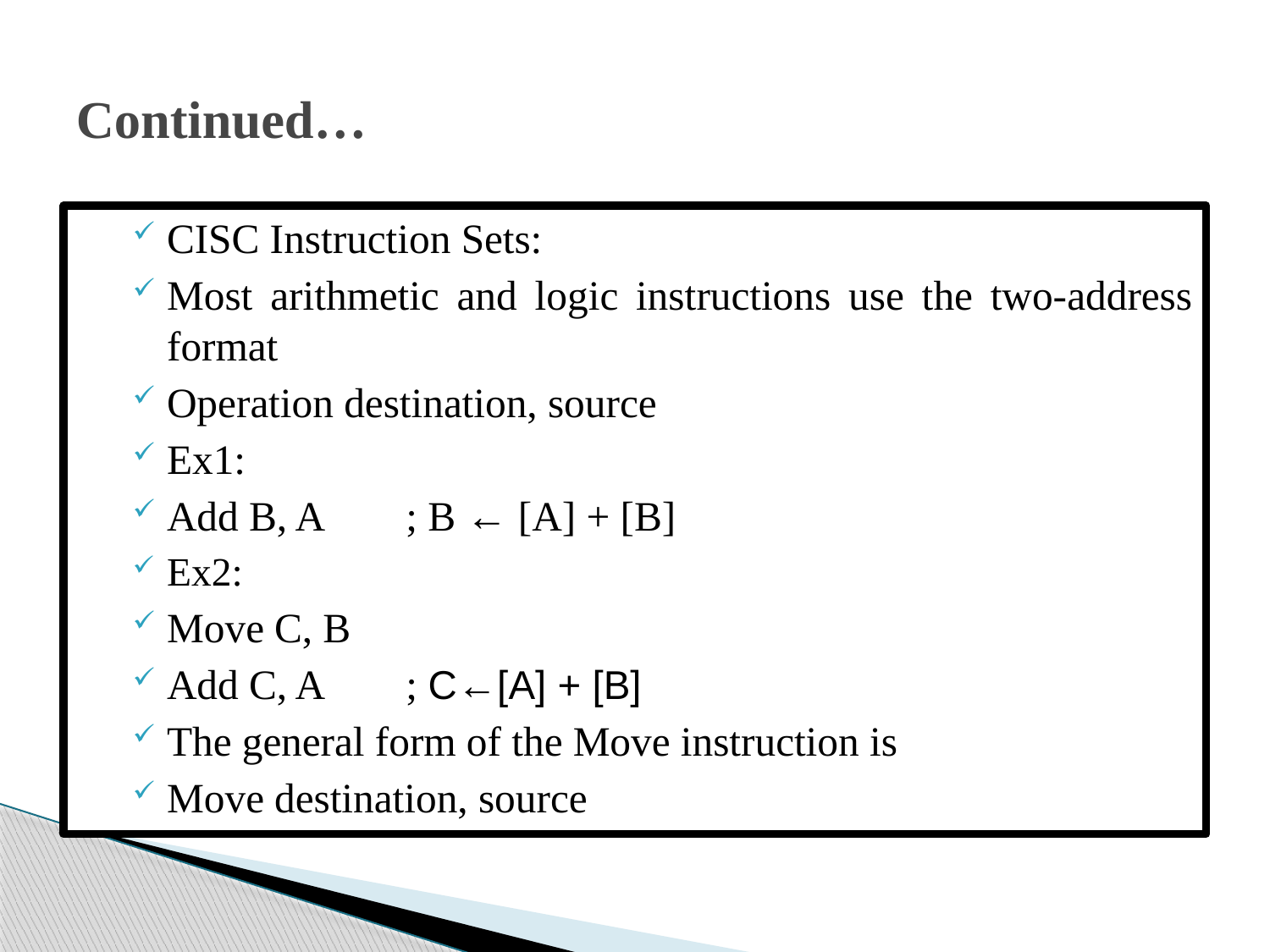

# Continued…
CISC Instruction Sets:
Most arithmetic and logic instructions use the two-address format
Operation destination, source
Ex1:
Add B, A        ; B ← [A] + [B]
Ex2:
Move C, B
Add C, A        ; C←[A] + [B]
The general form of the Move instruction is
Move destination, source